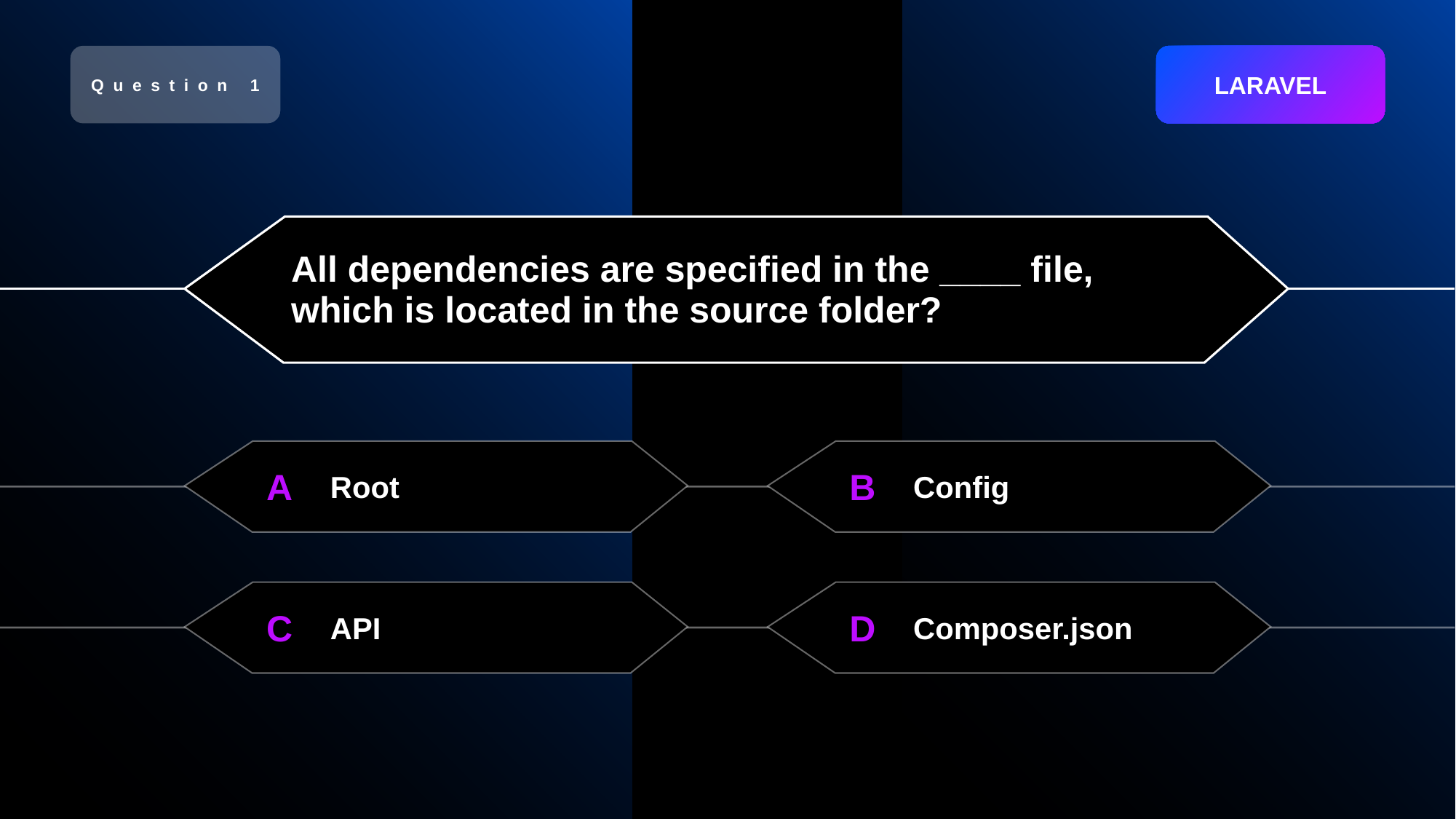

Question 1
LARAVEL

All dependencies are specified in the ____ file, which is located in the source folder?

A
Root
B
Config

C
API
D
Composer.json